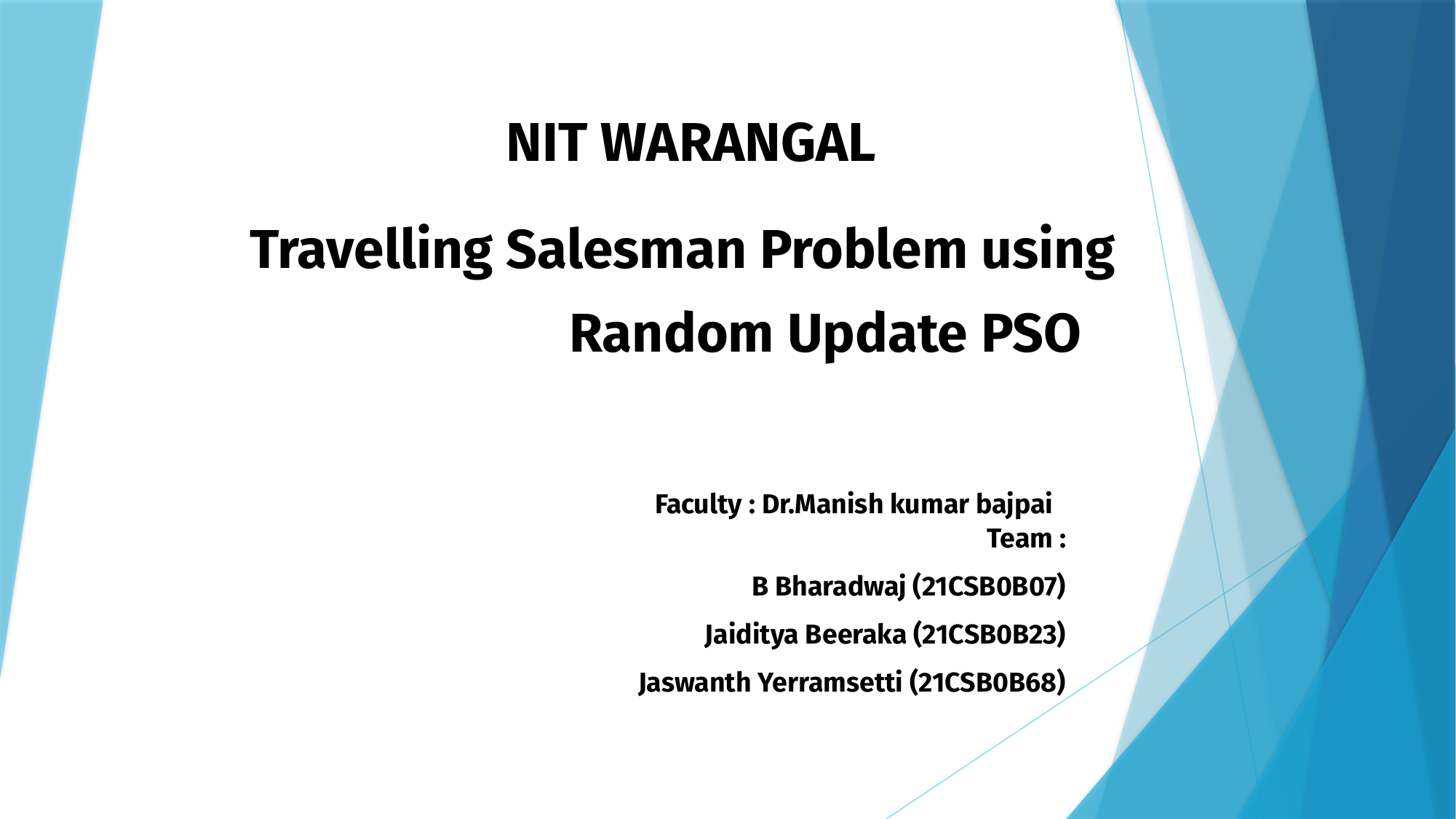

NIT WARANGAL
# Travelling Salesman Problem using Random Update PSO
Faculty : Dr.Manish kumar bajpai
Team :
B Bharadwaj (21CSB0B07)
Jaiditya Beeraka (21CSB0B23)
Jaswanth Yerramsetti (21CSB0B68)